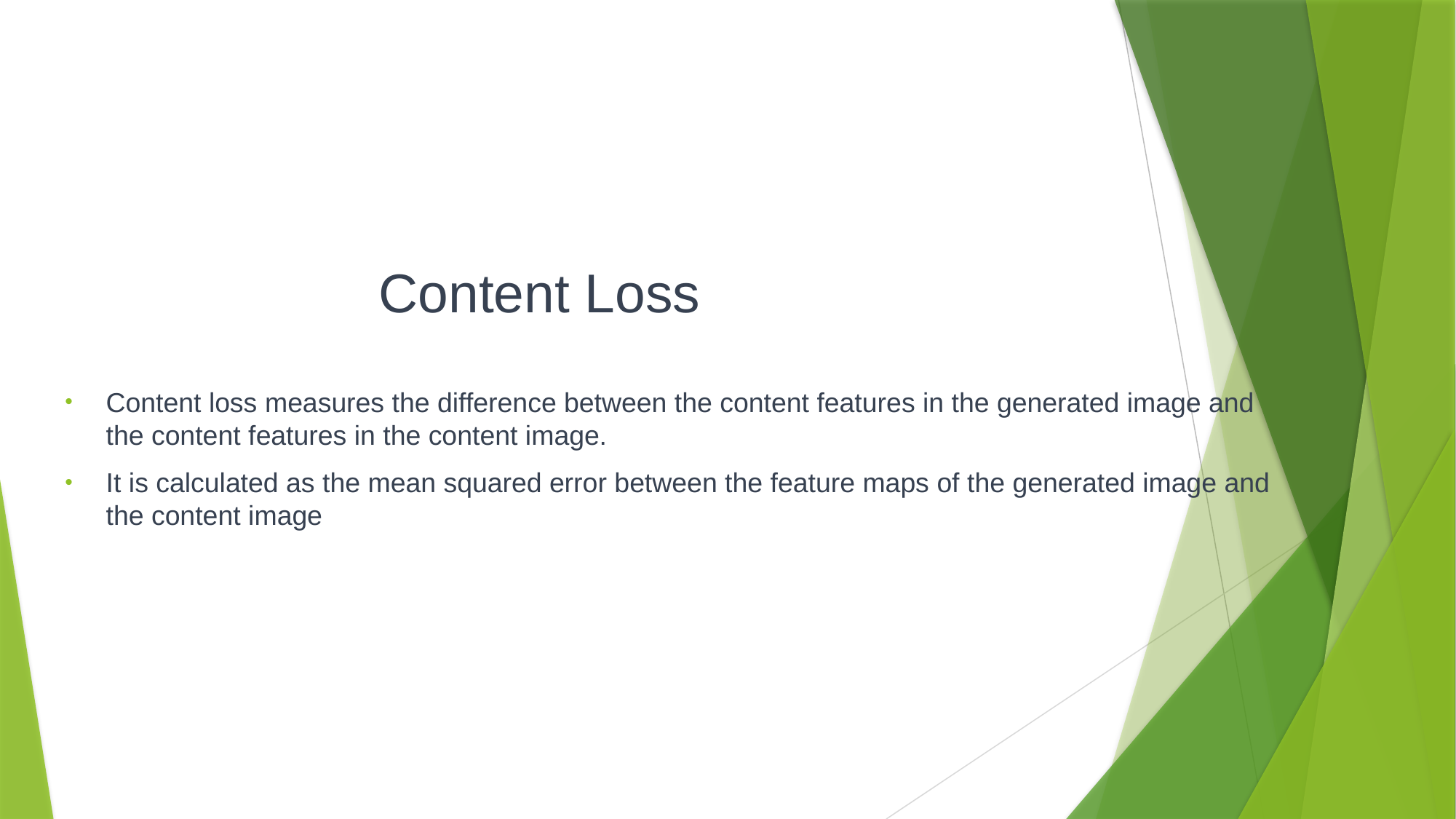

# Content Loss
Content loss measures the difference between the content features in the generated image and the content features in the content image.
It is calculated as the mean squared error between the feature maps of the generated image and the content image